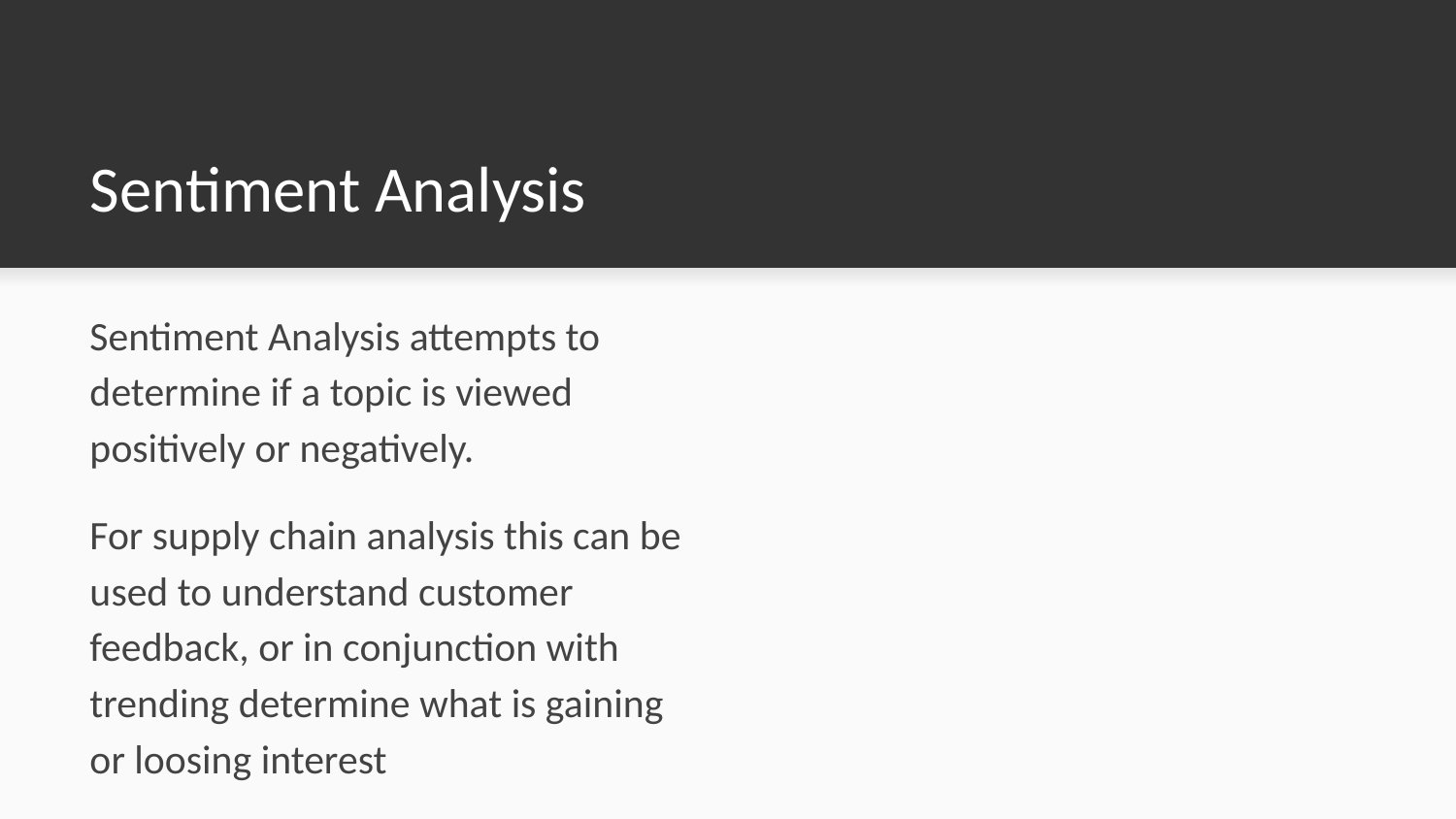

# Sentiment Analysis
Sentiment Analysis attempts to determine if a topic is viewed positively or negatively.
For supply chain analysis this can be used to understand customer feedback, or in conjunction with trending determine what is gaining or loosing interest